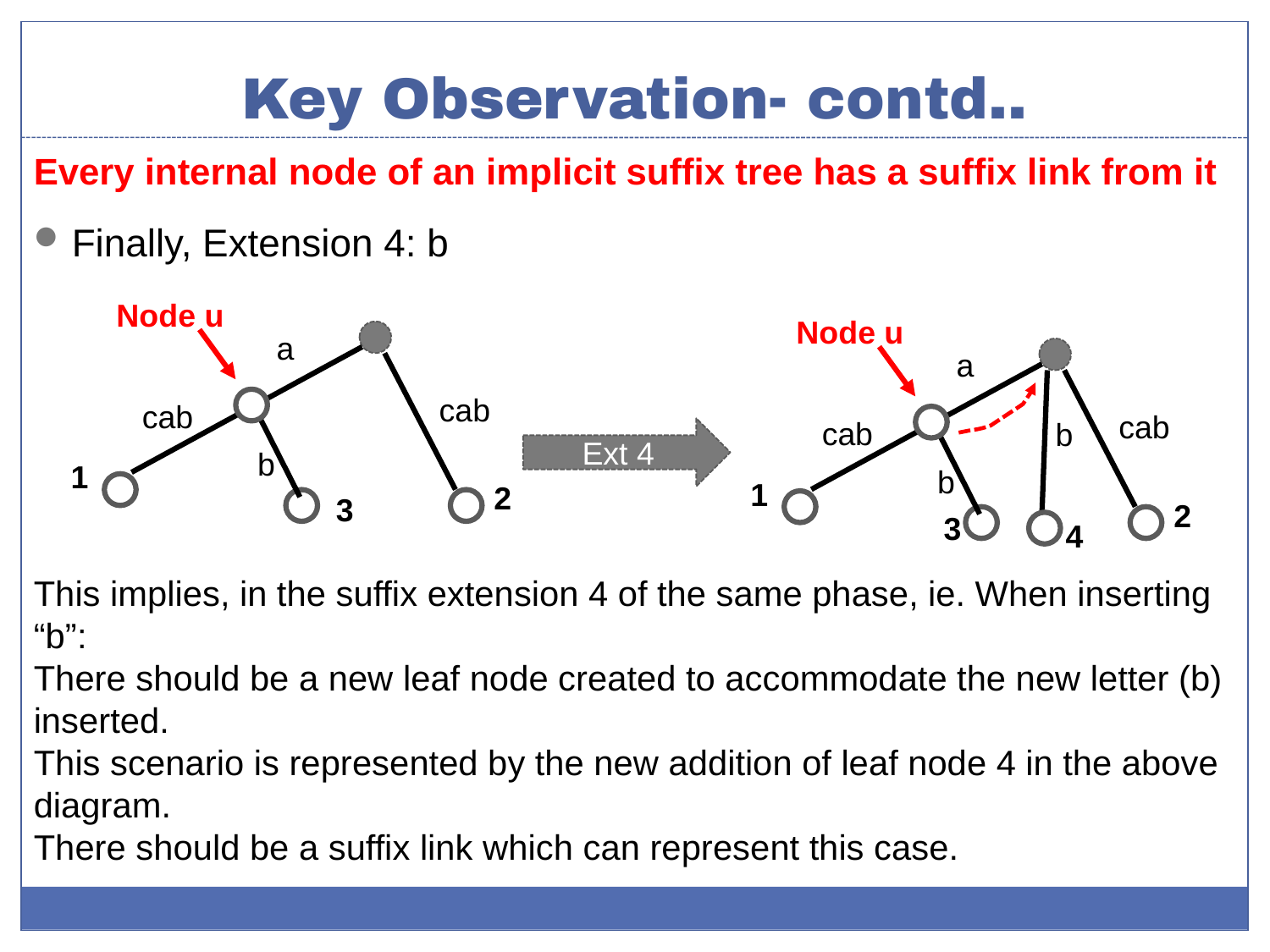

# Key Observation- contd..
Every internal node of an implicit suffix tree has a suffix link from it
Finally, Extension 4: b

Node u
Node u

cab
cab
1
2

a

cab
cab
1
2

a

b
Ext 4
b
b
3

3

4

This implies, in the suffix extension 4 of the same phase, ie. When inserting “b”:
There should be a new leaf node created to accommodate the new letter (b) inserted.
This scenario is represented by the new addition of leaf node 4 in the above diagram.
There should be a suffix link which can represent this case.